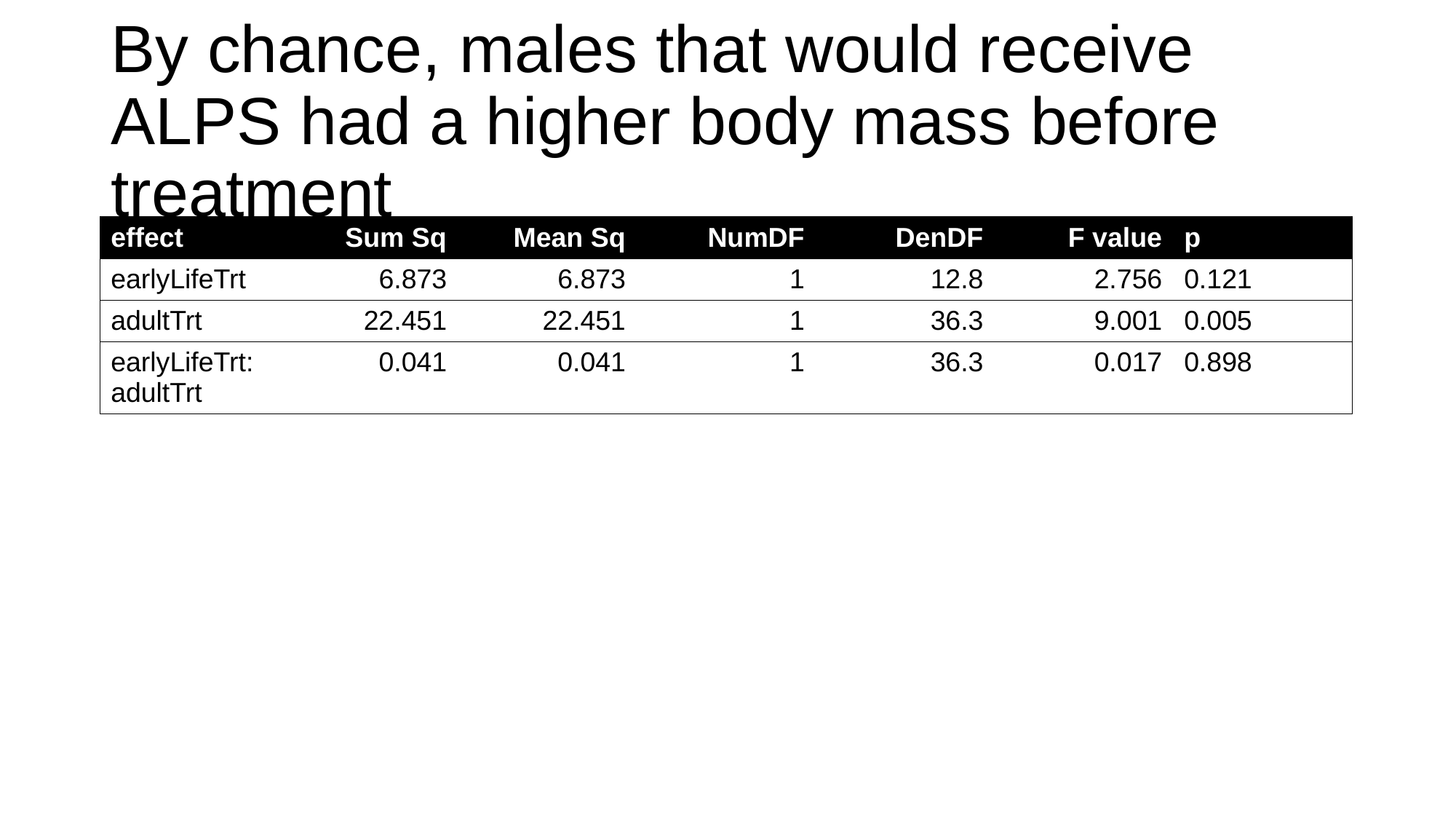

# By chance, males that would receive ALPS had a higher body mass before treatment
| effect | Sum Sq | Mean Sq | NumDF | DenDF | F value | p |
| --- | --- | --- | --- | --- | --- | --- |
| earlyLifeTrt | 6.873 | 6.873 | 1 | 12.8 | 2.756 | 0.121 |
| adultTrt | 22.451 | 22.451 | 1 | 36.3 | 9.001 | 0.005 |
| earlyLifeTrt:adultTrt | 0.041 | 0.041 | 1 | 36.3 | 0.017 | 0.898 |